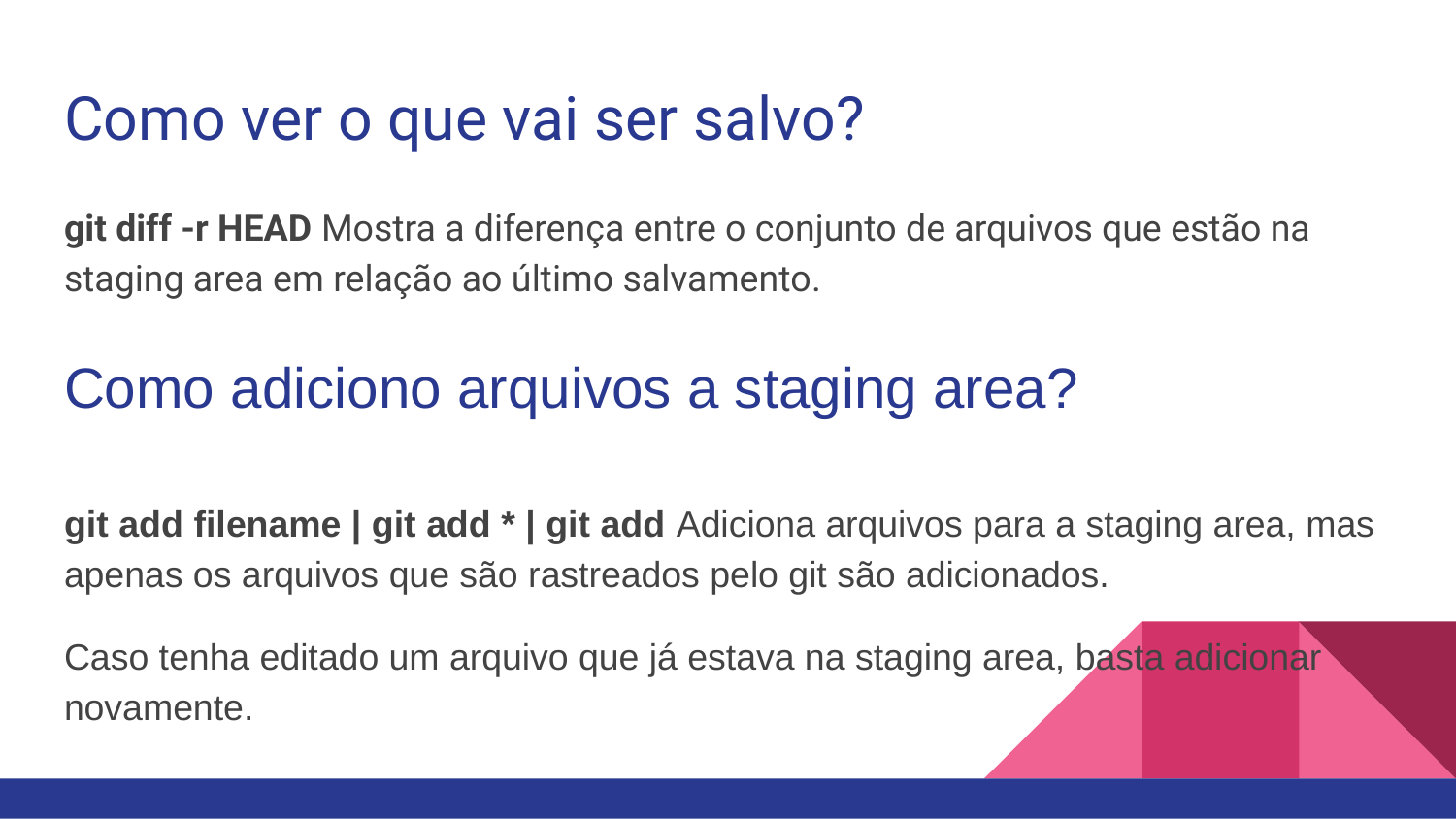

# Como ver o que vai ser salvo?
git diff -r HEAD Mostra a diferença entre o conjunto de arquivos que estão na staging area em relação ao último salvamento.
Como adiciono arquivos a staging area?

git add filename | git add * | git add Adiciona arquivos para a staging area, mas apenas os arquivos que são rastreados pelo git são adicionados.
Caso tenha editado um arquivo que já estava na staging area, basta adicionar novamente.